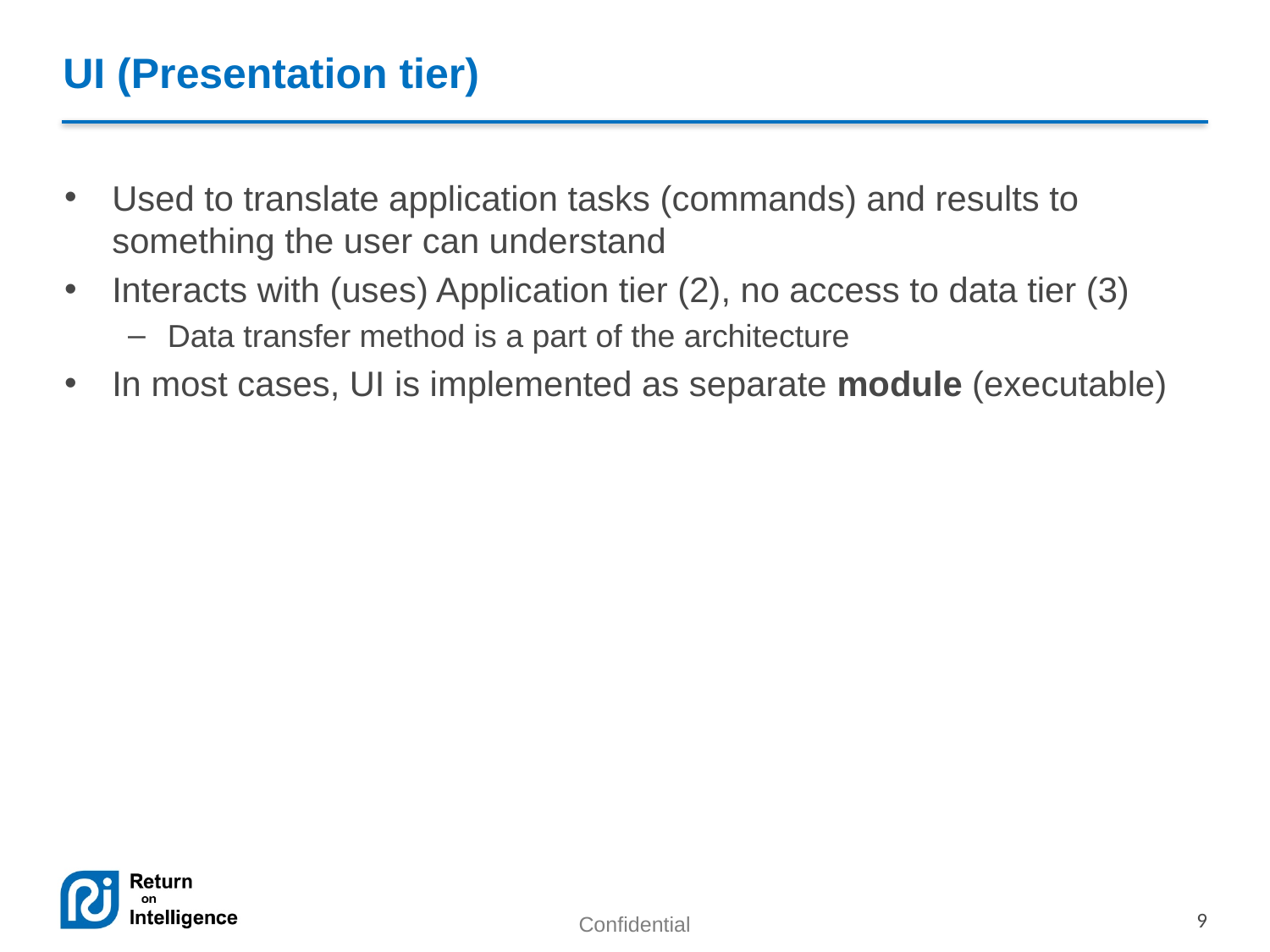

# UI (Presentation tier)
Used to translate application tasks (commands) and results to something the user can understand
Interacts with (uses) Application tier (2), no access to data tier (3)
Data transfer method is a part of the architecture
In most cases, UI is implemented as separate module (executable)